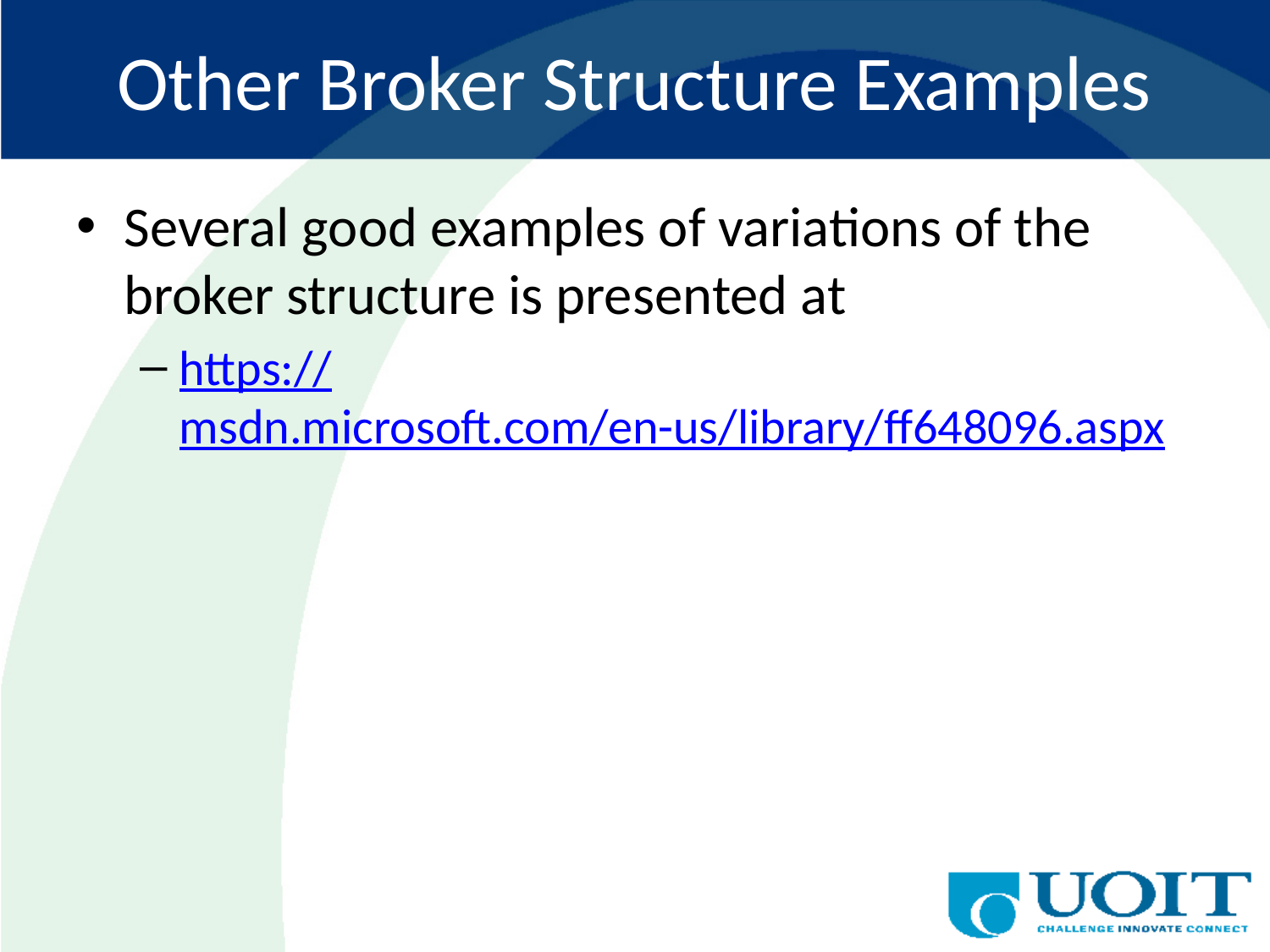

# Other Broker Structure Examples
Several good examples of variations of the broker structure is presented at
https://msdn.microsoft.com/en-us/library/ff648096.aspx